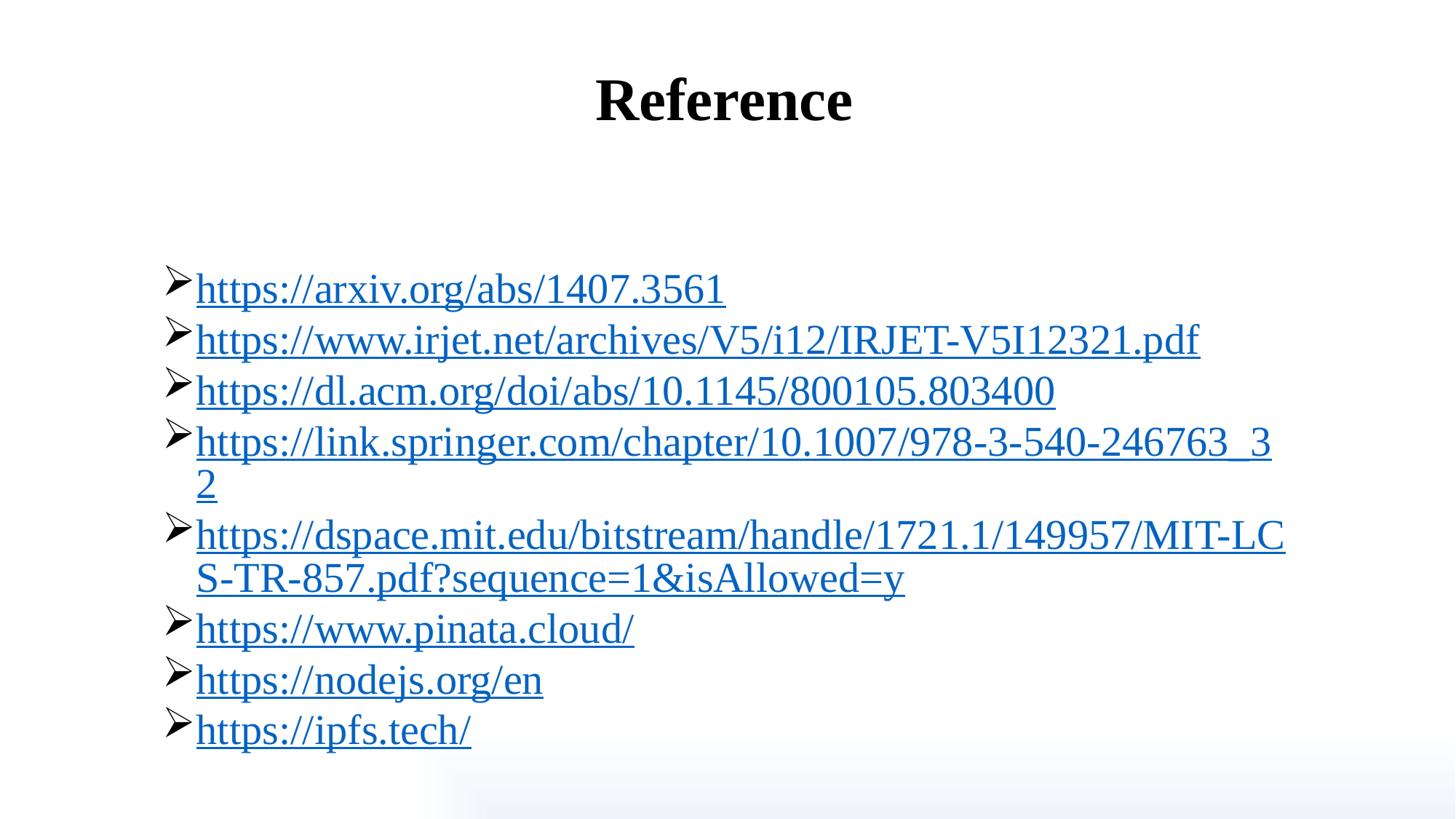

Reference
https://arxiv.org/abs/1407.3561
https://www.irjet.net/archives/V5/i12/IRJET-V5I12321.pdf
https://dl.acm.org/doi/abs/10.1145/800105.803400
https://link.springer.com/chapter/10.1007/978-3-540-246763_32
https://dspace.mit.edu/bitstream/handle/1721.1/149957/MIT-LCS-TR-857.pdf?sequence=1&isAllowed=y
https://www.pinata.cloud/
https://nodejs.org/en
https://ipfs.tech/